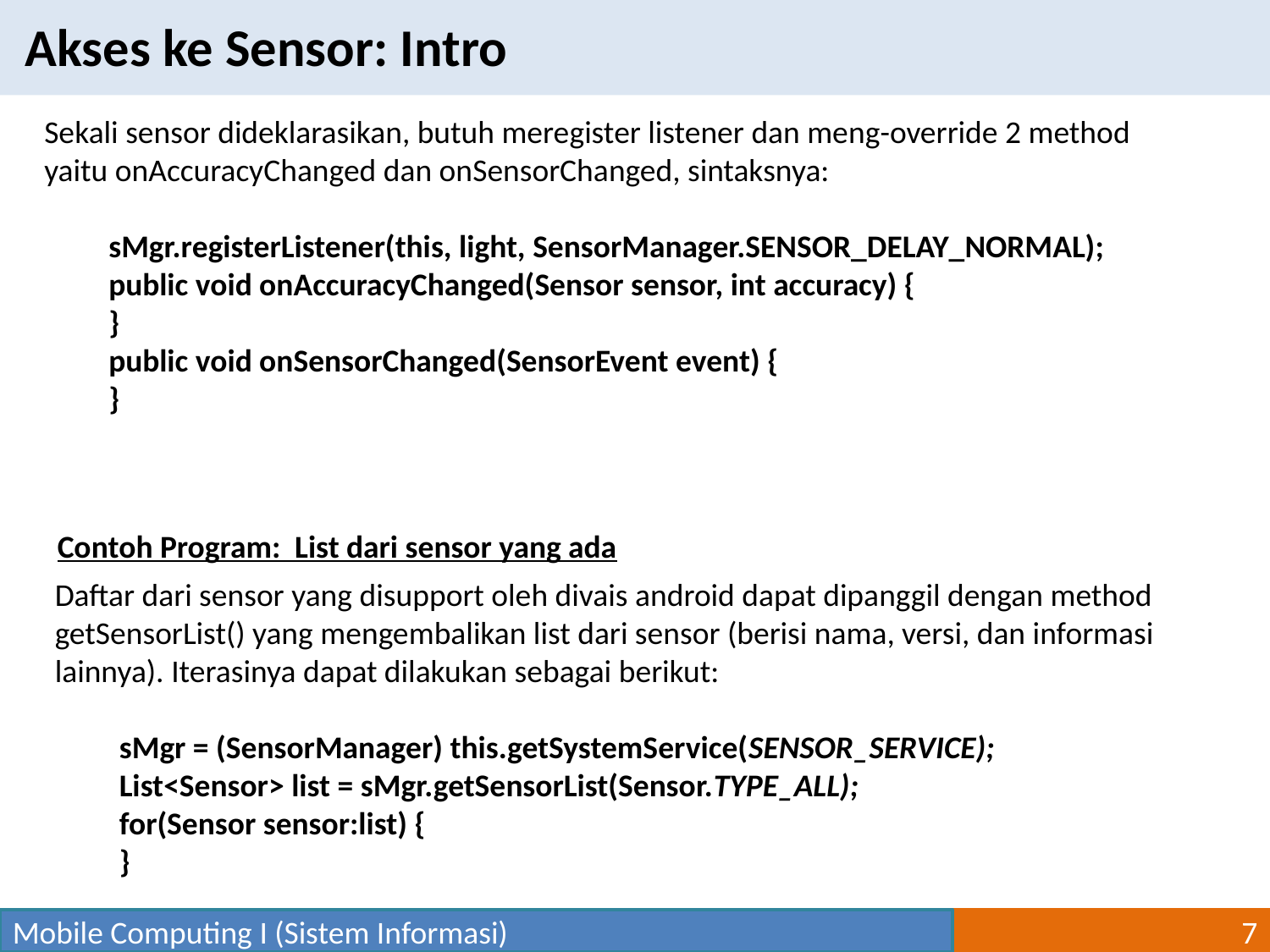

Akses ke Sensor: Intro
Sekali sensor dideklarasikan, butuh meregister listener dan meng-override 2 method yaitu onAccuracyChanged dan onSensorChanged, sintaksnya:

sMgr.registerListener(this, light, SensorManager.SENSOR_DELAY_NORMAL);
public void onAccuracyChanged(Sensor sensor, int accuracy) {
}
public void onSensorChanged(SensorEvent event) {
}
Contoh Program:  List dari sensor yang ada
Daftar dari sensor yang disupport oleh divais android dapat dipanggil dengan method getSensorList() yang mengembalikan list dari sensor (berisi nama, versi, dan informasi lainnya). Iterasinya dapat dilakukan sebagai berikut:

sMgr = (SensorManager) this.getSystemService(SENSOR_SERVICE);
List<Sensor> list = sMgr.getSensorList(Sensor.TYPE_ALL);
for(Sensor sensor:list) {
}
Mobile Computing I (Sistem Informasi)
7